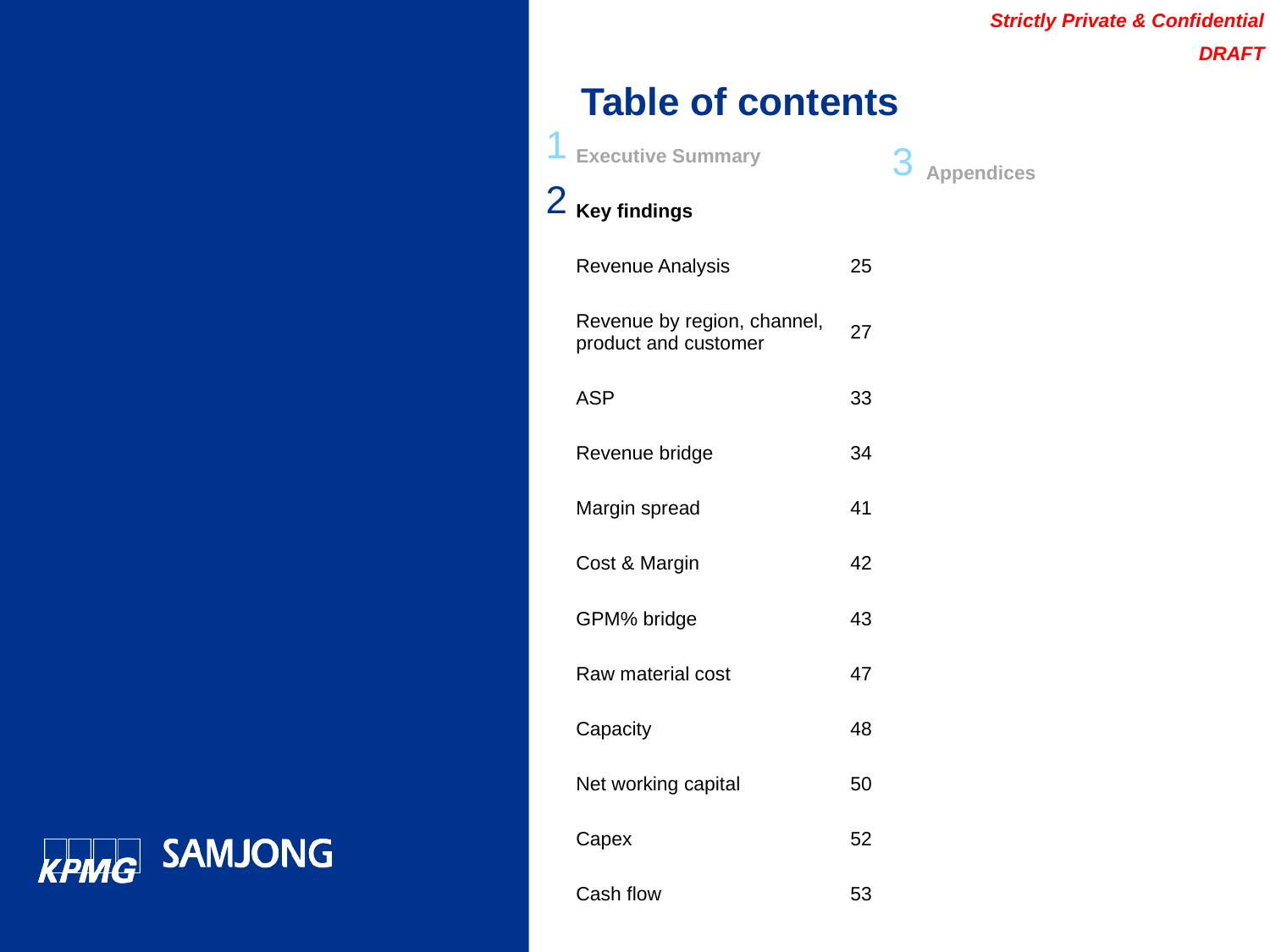

Table of contents
| 1 | Executive Summary |  |
| --- | --- | --- |
| 2 | Key findings |  |
|  | Revenue Analysis | 25 |
|  | Revenue by region, channel, product and customer | 27 |
|  | ASP | 33 |
|  | Revenue bridge | 34 |
|  | Margin spread | 41 |
|  | Cost & Margin | 42 |
|  | GPM% bridge | 43 |
|  | Raw material cost | 47 |
|  | Capacity | 48 |
|  | Net working capital | 50 |
|  | Capex | 52 |
|  | Cash flow | 53 |
| 3 | Appendices |  |
| --- | --- | --- |